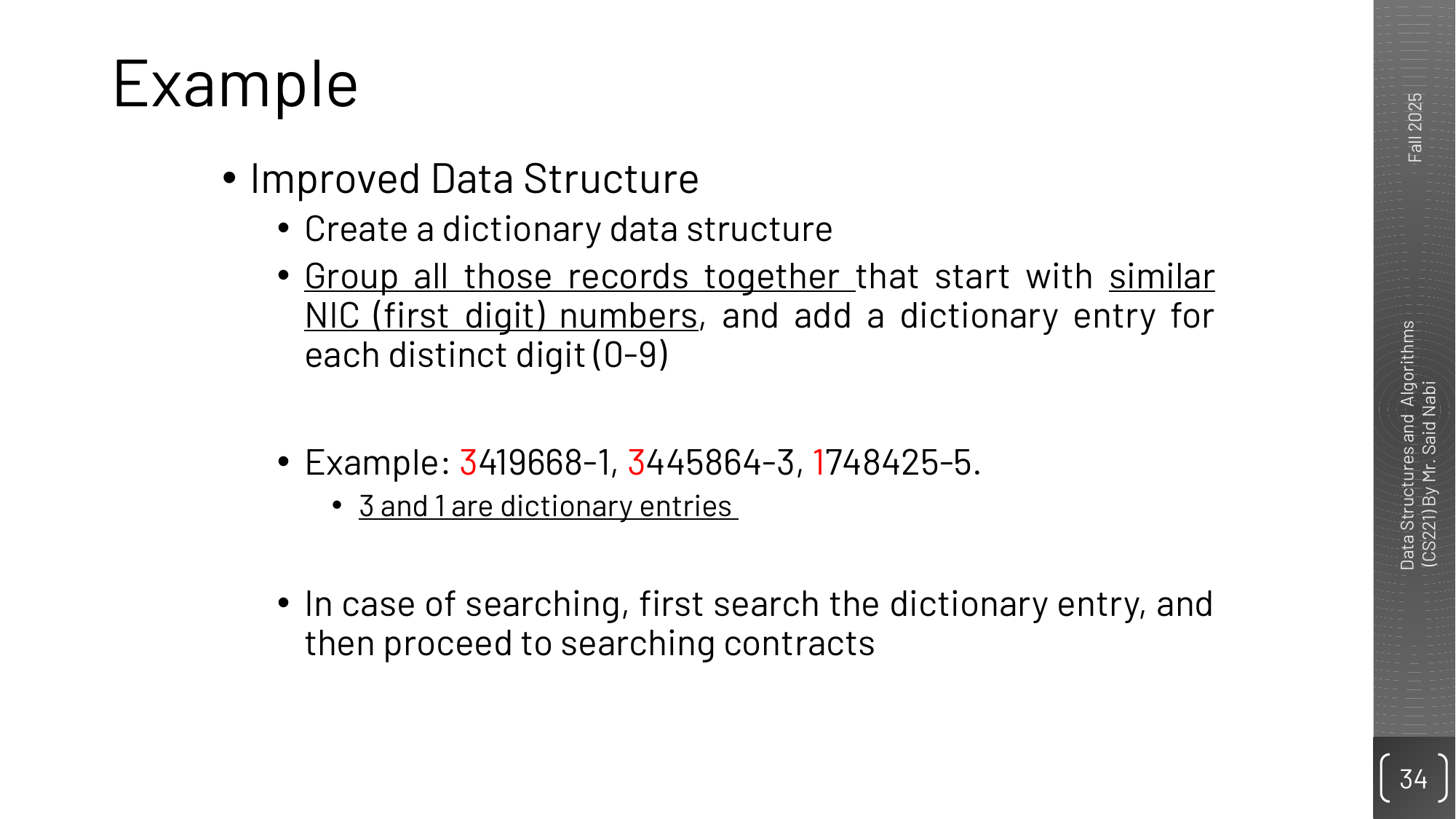

# Example
Improved Data Structure
Create a dictionary data structure
Group all those records together that start with similar NIC (first digit) numbers, and add a dictionary entry for each distinct digit (0-9)

Example: 3419668-1, 3445864-3, 1748425-5.
3 and 1 are dictionary entries

In case of searching, first search the dictionary entry, and then proceed to searching contracts